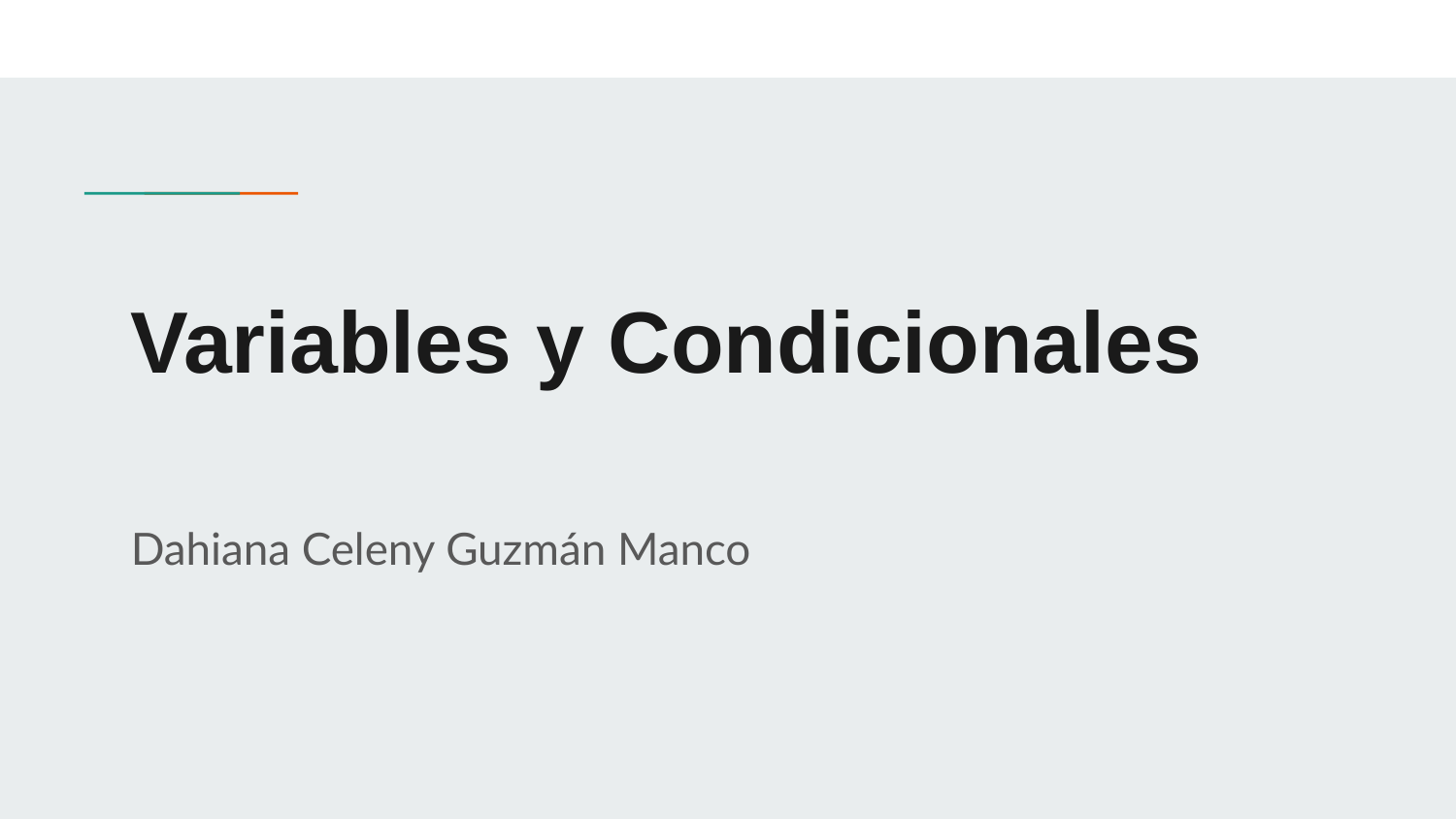

# Variables y Condicionales
Dahiana Celeny Guzmán Manco